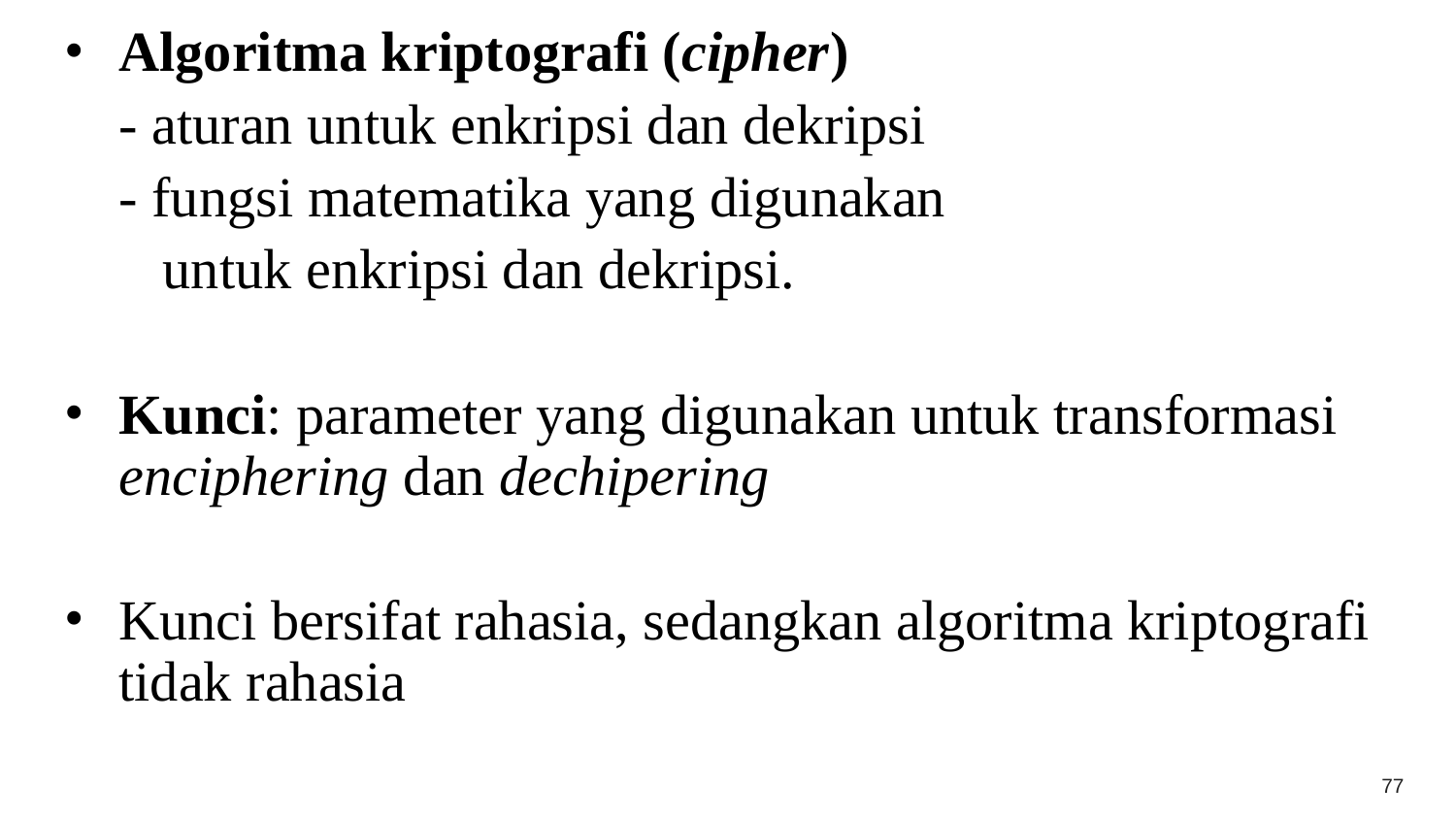

Algoritma kriptografi (cipher)
	- aturan untuk enkripsi dan dekripsi
	- fungsi matematika yang digunakan
       untuk enkripsi dan dekripsi.

Kunci: parameter yang digunakan untuk transformasi enciphering dan dechipering

Kunci bersifat rahasia, sedangkan algoritma kriptografi tidak rahasia

77